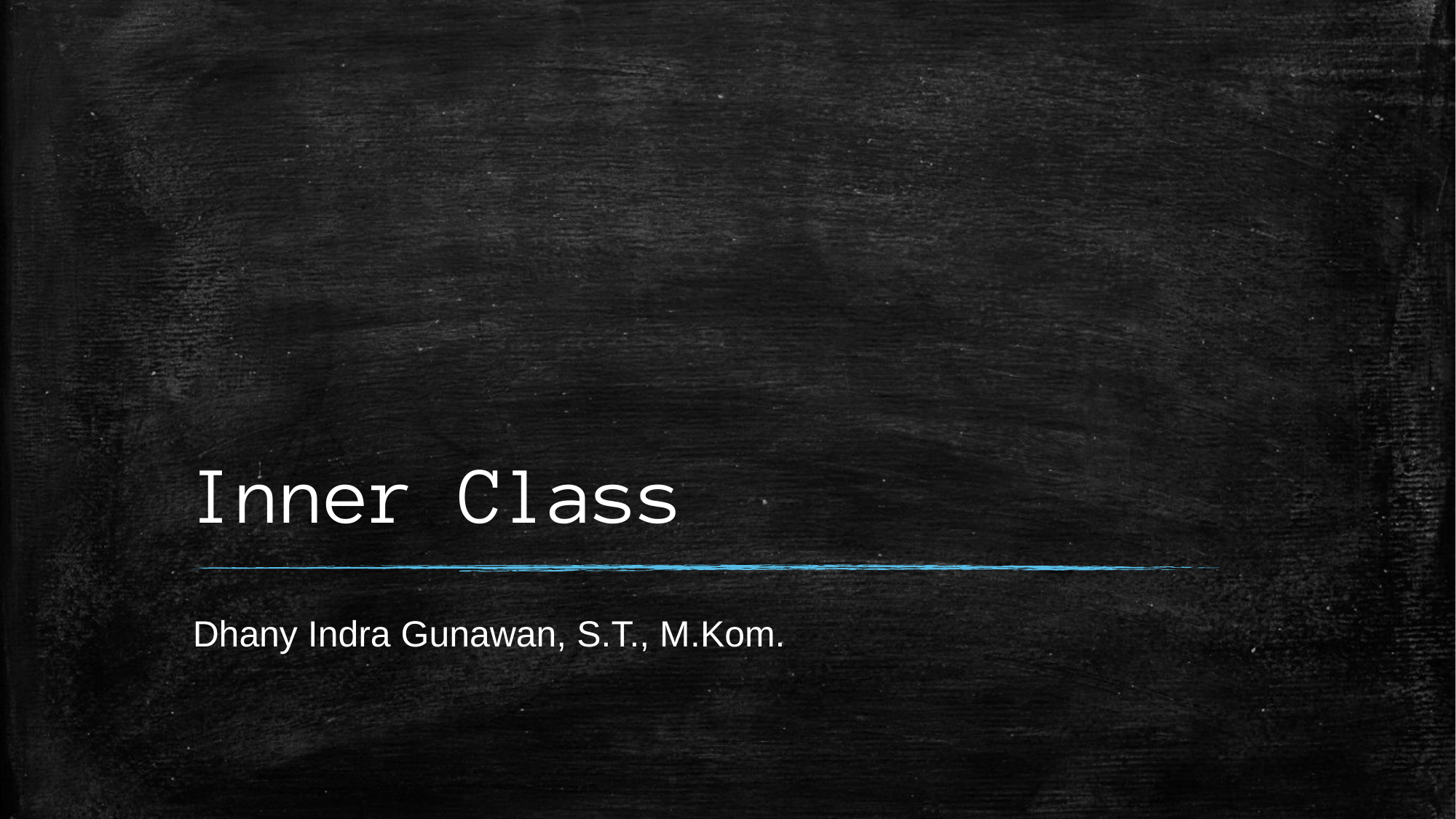

# Inner Class
Dhany Indra Gunawan, S.T., M.Kom.